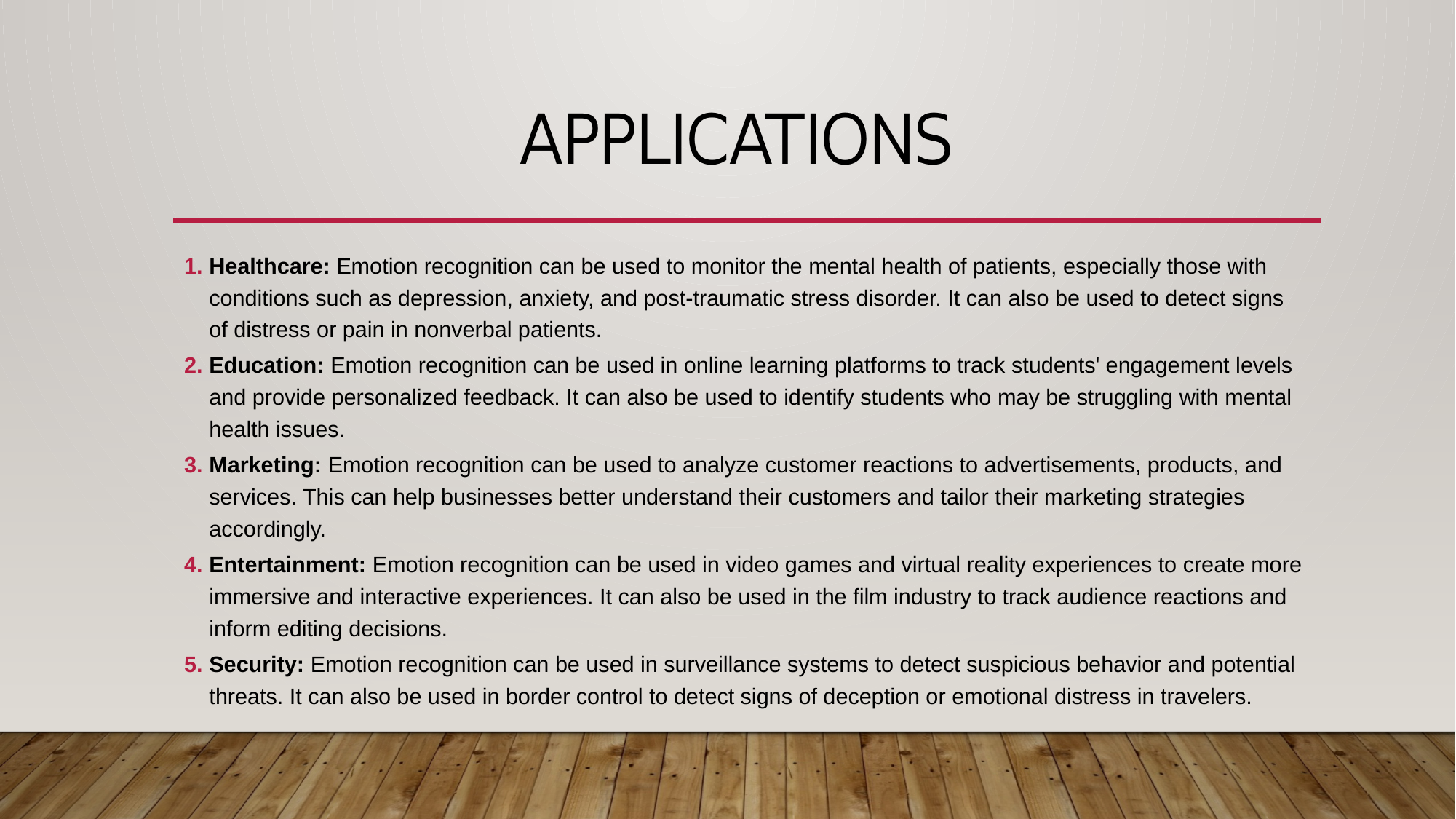

# Applications
Healthcare: Emotion recognition can be used to monitor the mental health of patients, especially those with conditions such as depression, anxiety, and post-traumatic stress disorder. It can also be used to detect signs of distress or pain in nonverbal patients.
Education: Emotion recognition can be used in online learning platforms to track students' engagement levels and provide personalized feedback. It can also be used to identify students who may be struggling with mental health issues.
Marketing: Emotion recognition can be used to analyze customer reactions to advertisements, products, and services. This can help businesses better understand their customers and tailor their marketing strategies accordingly.
Entertainment: Emotion recognition can be used in video games and virtual reality experiences to create more immersive and interactive experiences. It can also be used in the film industry to track audience reactions and inform editing decisions.
Security: Emotion recognition can be used in surveillance systems to detect suspicious behavior and potential threats. It can also be used in border control to detect signs of deception or emotional distress in travelers.